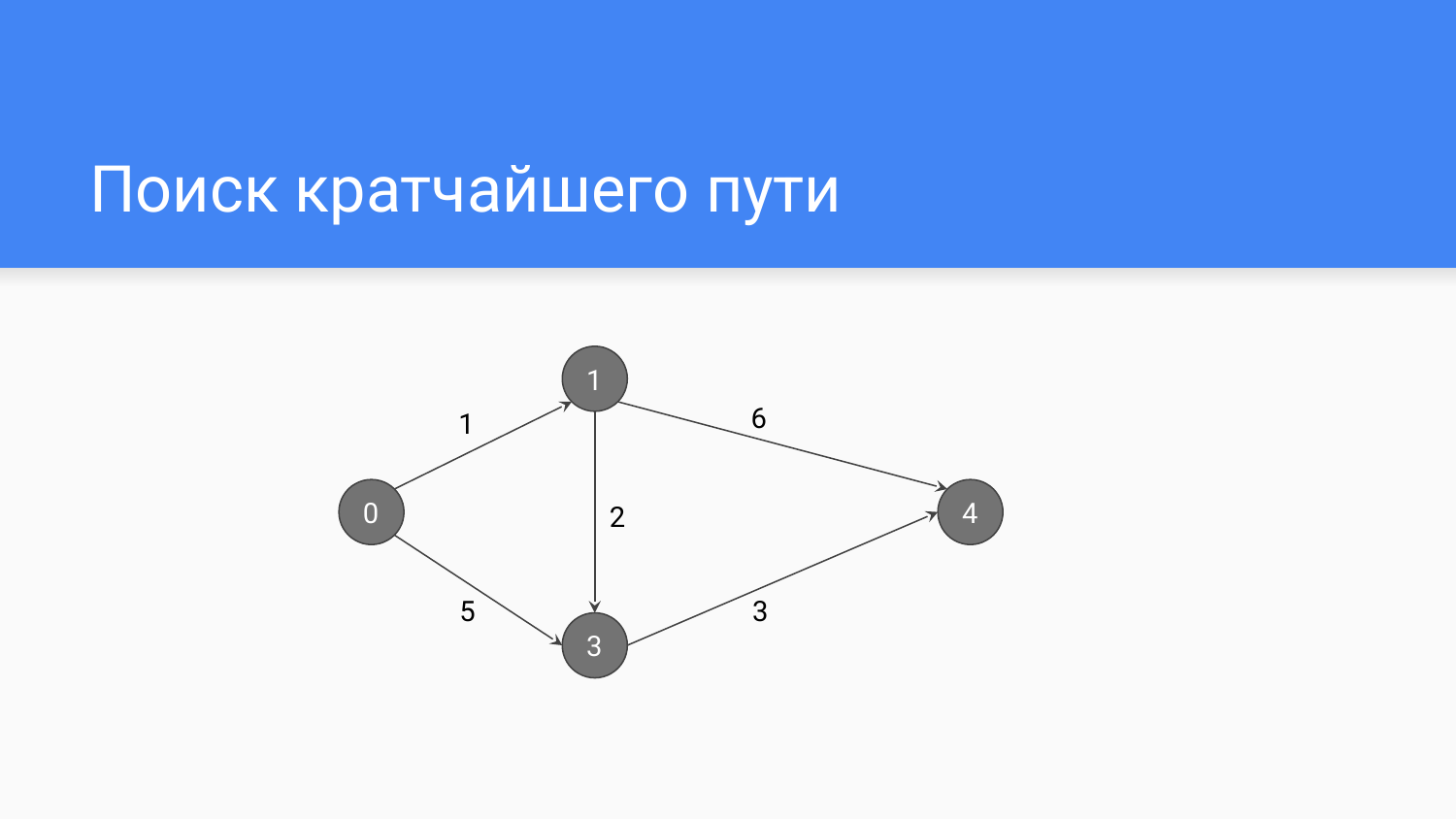

# Поиск кратчайшего пути
1
6
1
0
4
2
5
3
3